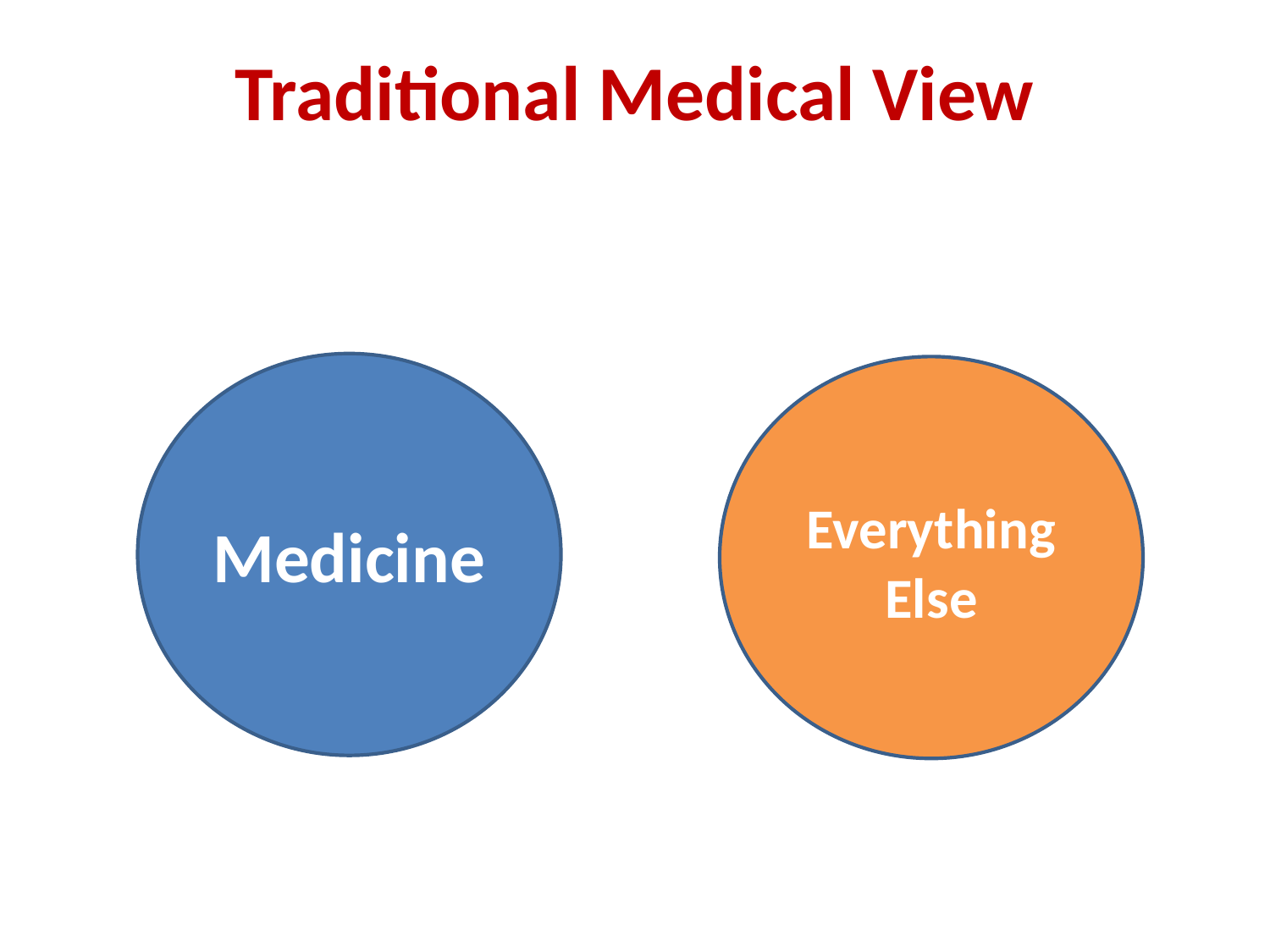

# Traditional Medical View
Medicine
Everything Else